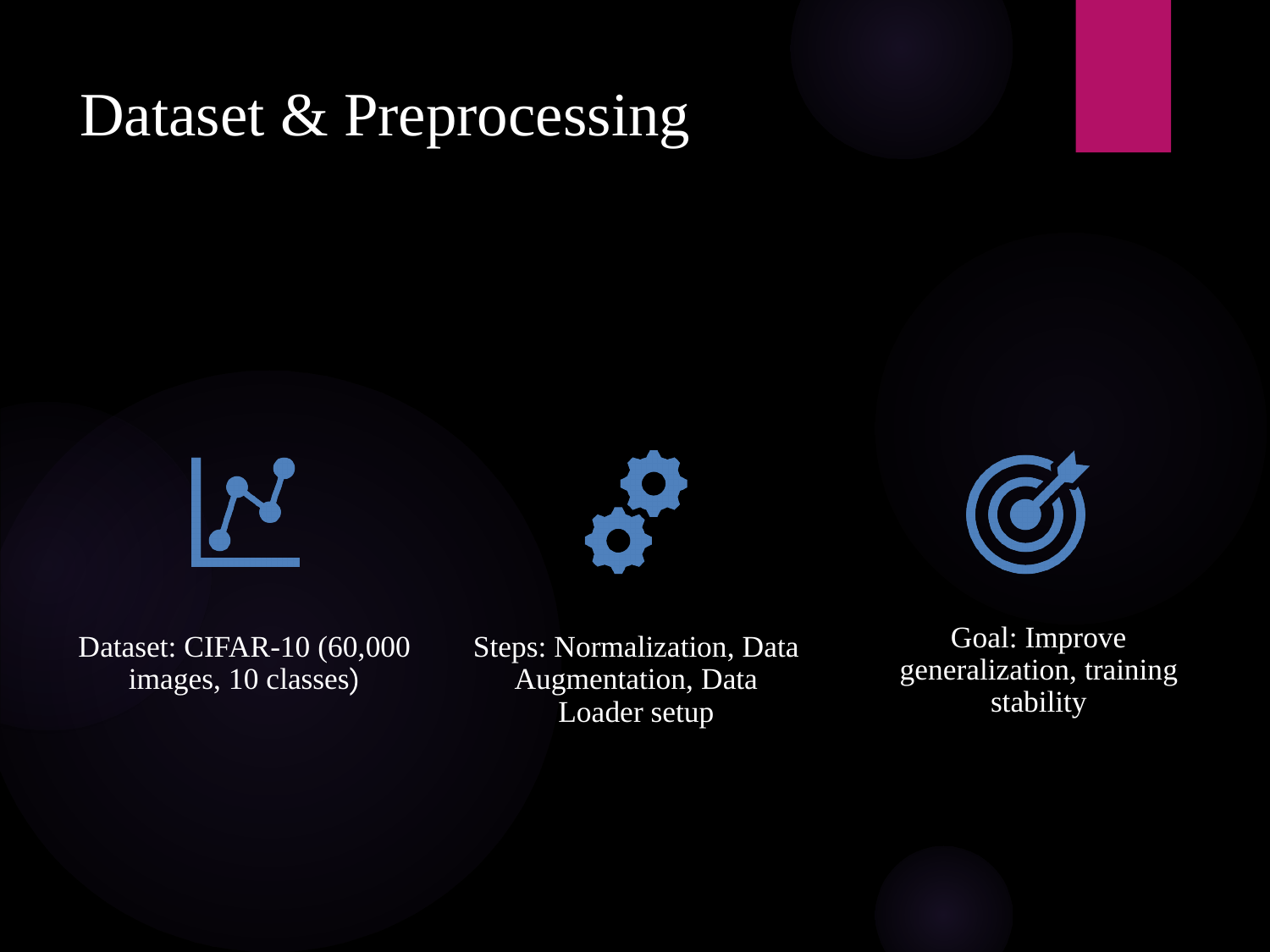

# Dataset & Preprocessing
Dataset: CIFAR-10 (60,000 images, 10 classes)
Steps: Normalization, Data Augmentation, Data Loader setup
Goal: Improve generalization, training stability